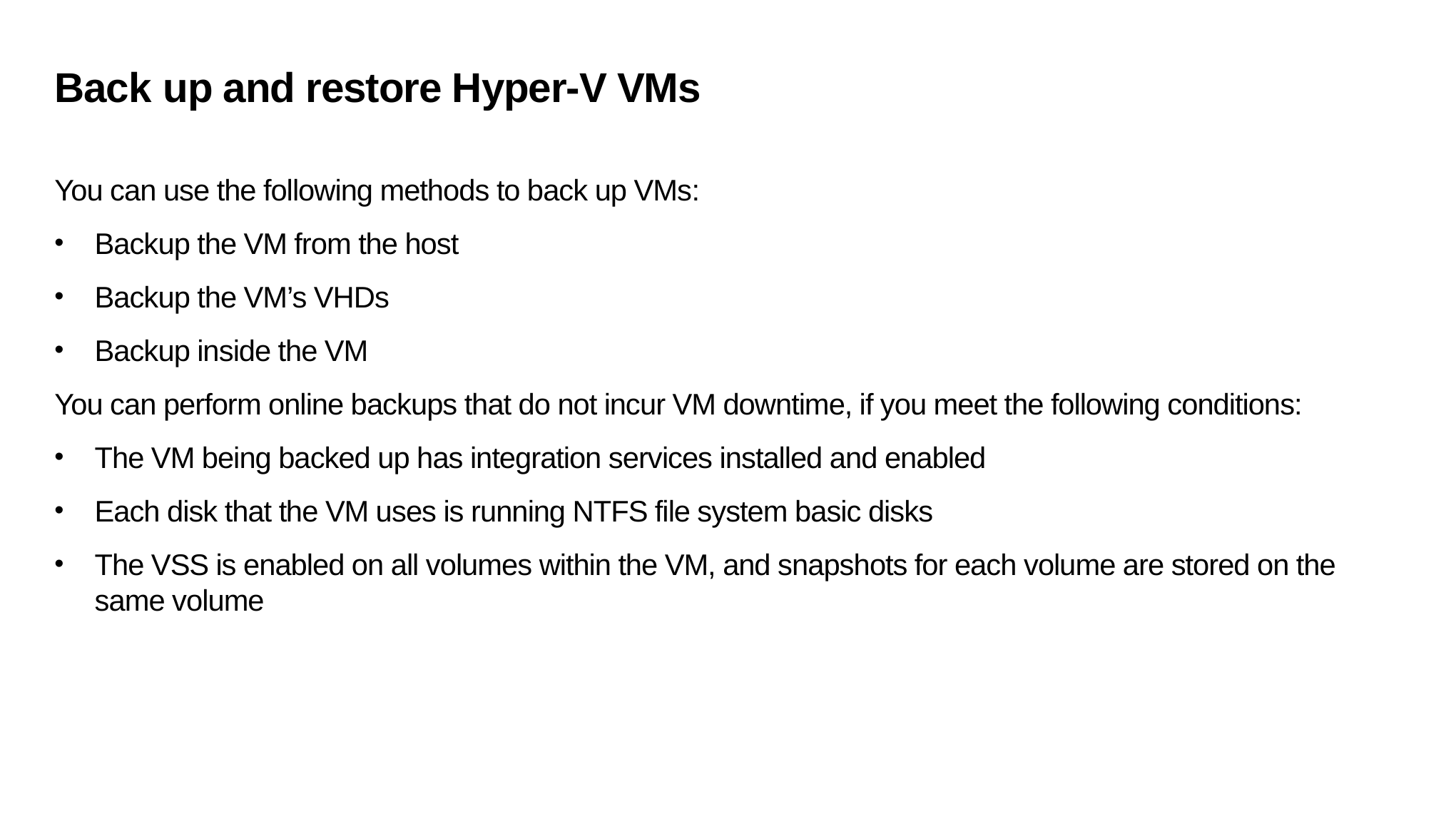

# Back up and restore Hyper-V VMs
You can use the following methods to back up VMs:
Backup the VM from the host
Backup the VM’s VHDs
Backup inside the VM
You can perform online backups that do not incur VM downtime, if you meet the following conditions:
The VM being backed up has integration services installed and enabled
Each disk that the VM uses is running NTFS file system basic disks
The VSS is enabled on all volumes within the VM, and snapshots for each volume are stored on the same volume